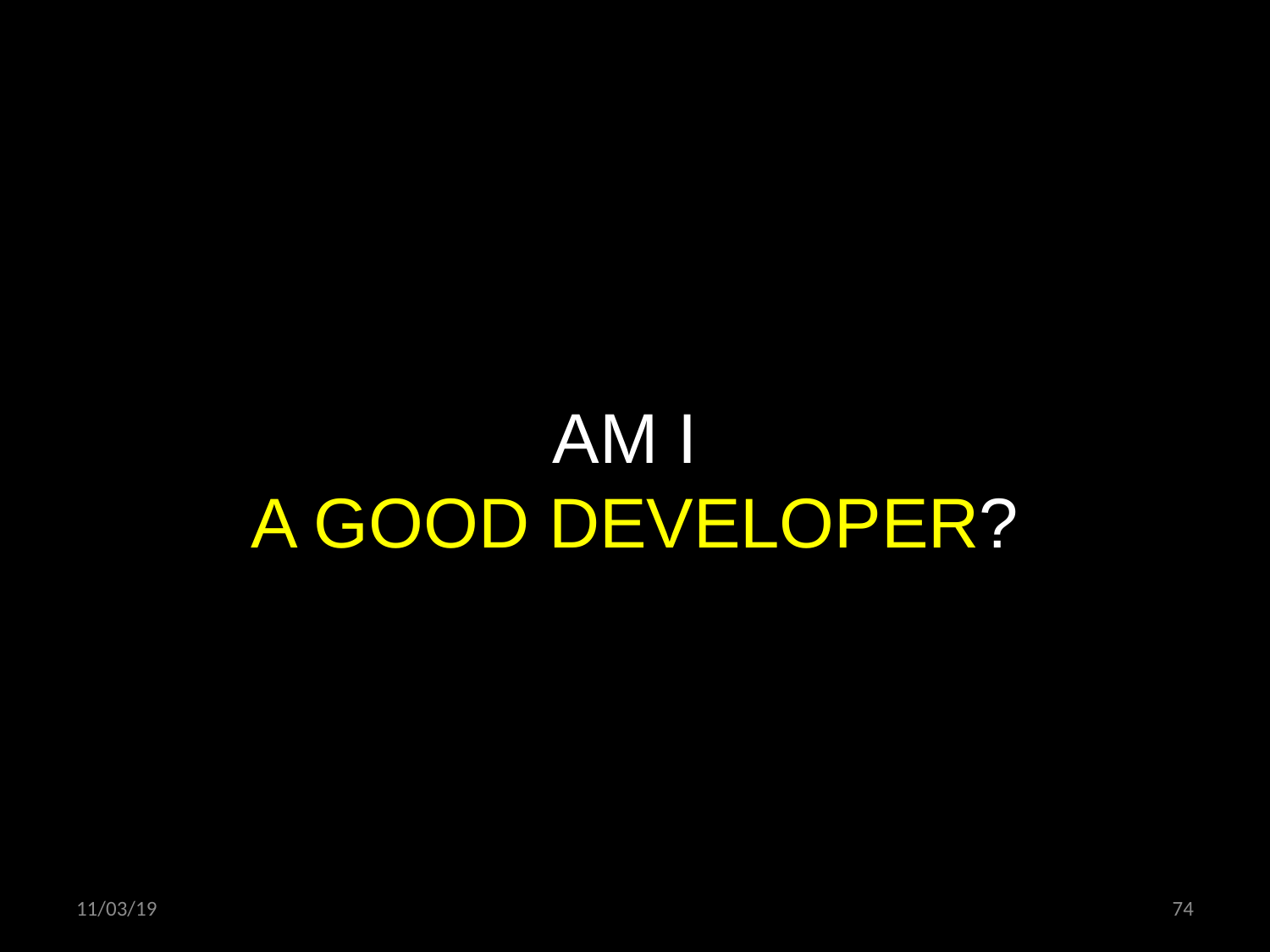

AM I
A GOOD DEVELOPER?
11/03/19
74